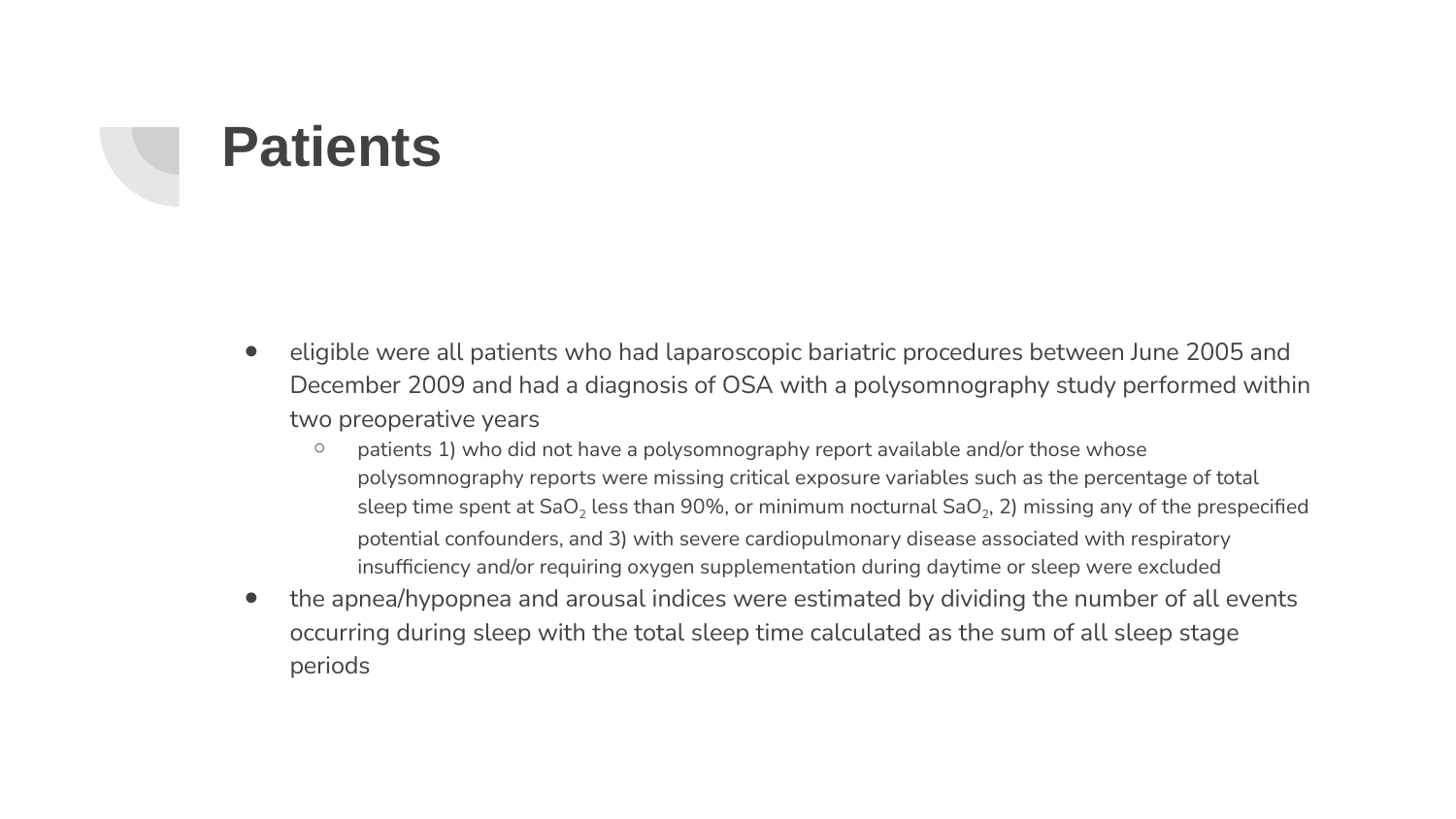

# Patients
eligible were all patients who had laparoscopic bariatric procedures between June 2005 and December 2009 and had a diagnosis of OSA with a polysomnography study performed within two preoperative years
patients 1) who did not have a polysomnography report available and/or those whose polysomnography reports were missing critical exposure variables such as the percentage of total sleep time spent at SaO2 less than 90%, or minimum nocturnal SaO2, 2) missing any of the prespecified potential confounders, and 3) with severe cardiopulmonary disease associated with respiratory insufficiency and/or requiring oxygen supplementation during daytime or sleep were excluded
the apnea/hypopnea and arousal indices were estimated by dividing the number of all events occurring during sleep with the total sleep time calculated as the sum of all sleep stage periods